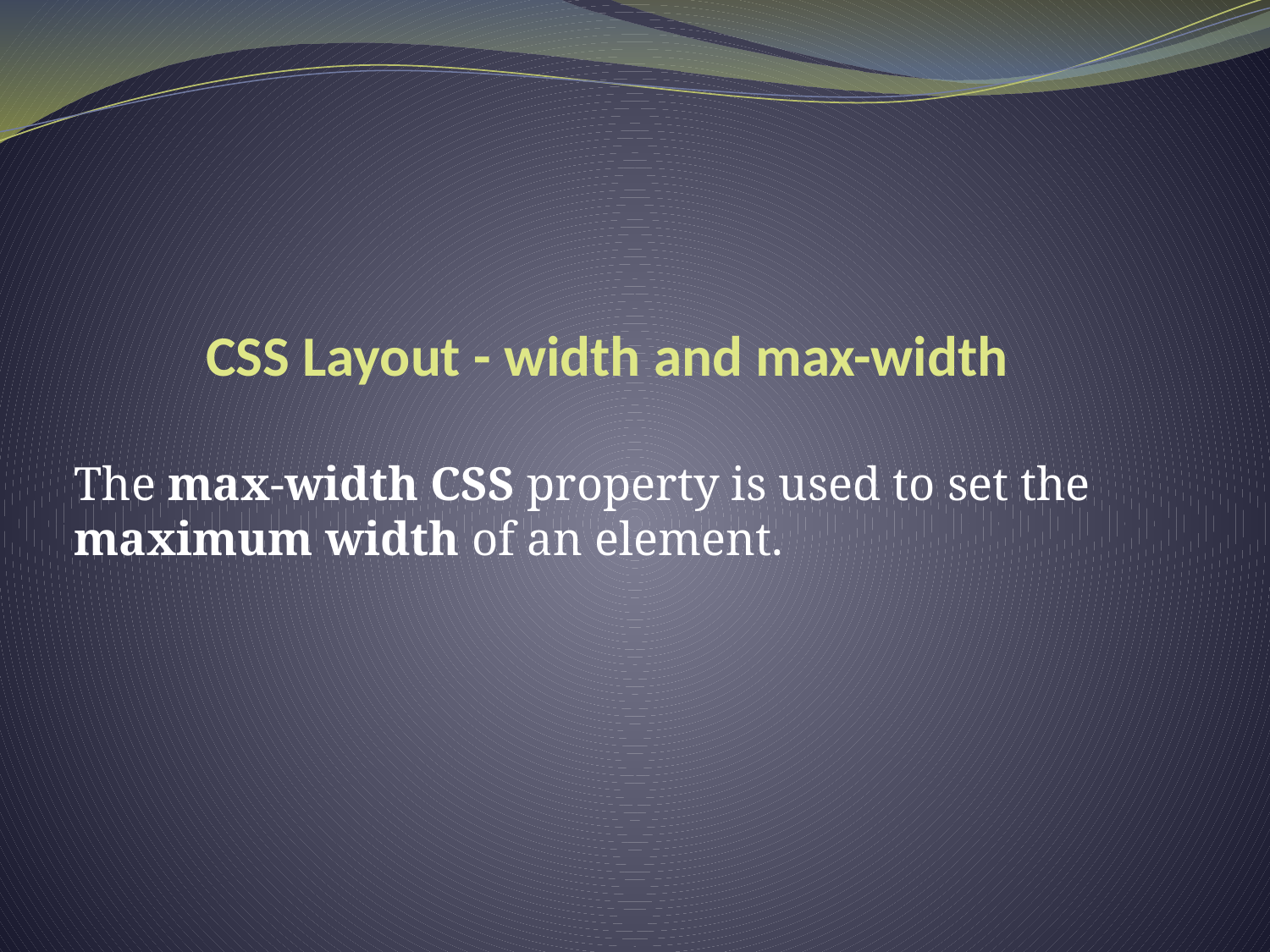

# CSS Layout - width and max-width
The max-width CSS property is used to set the maximum width of an element.